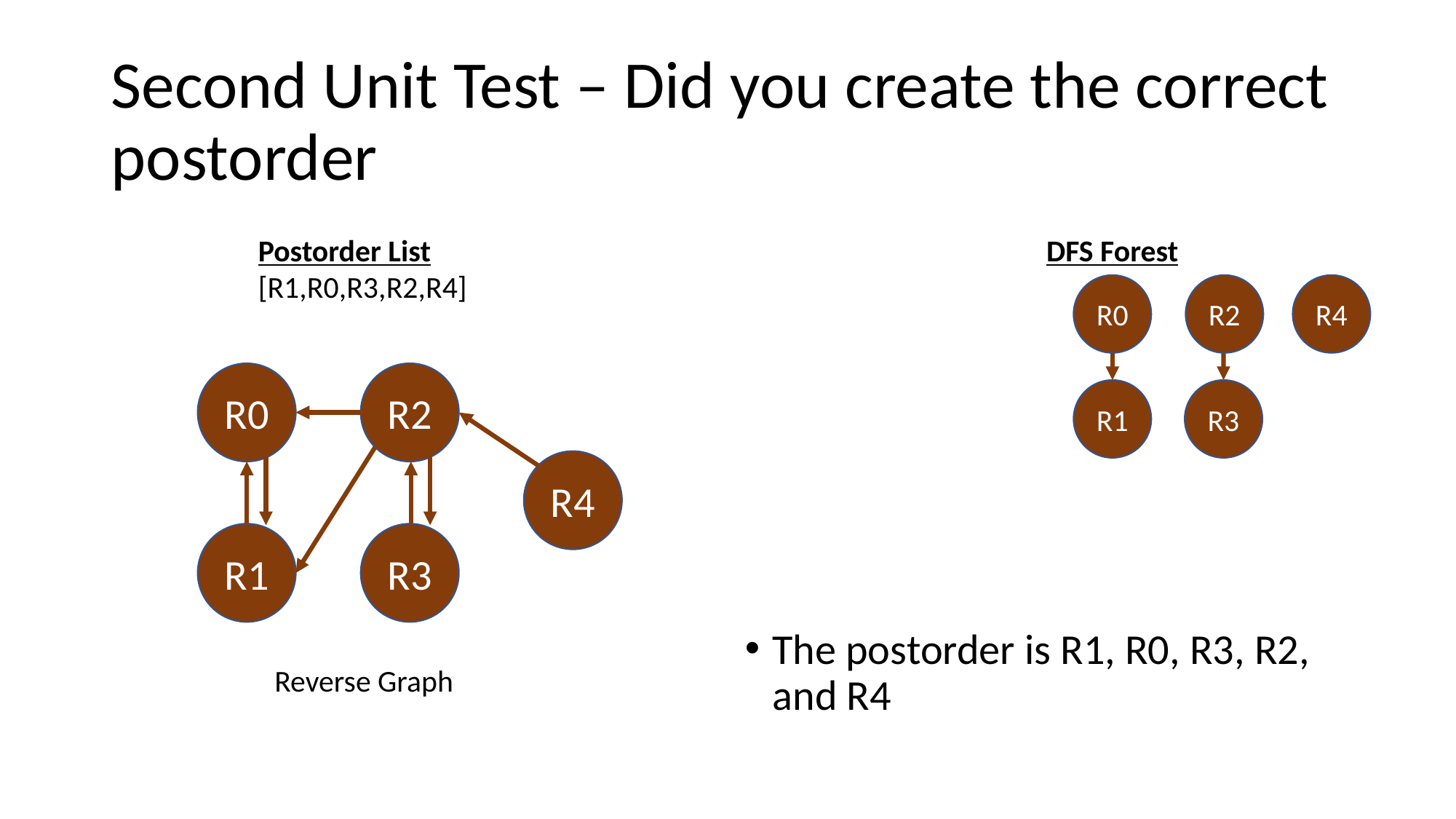

# Second Unit Test – Did you create the correct postorder
Postorder List
[R1,R0,R3,R2,R4]
DFS Forest
R0
R2
R4
R0
R2
R4
R1
R3
R1
R3
The postorder is R1, R0, R3, R2, and R4
Reverse Graph